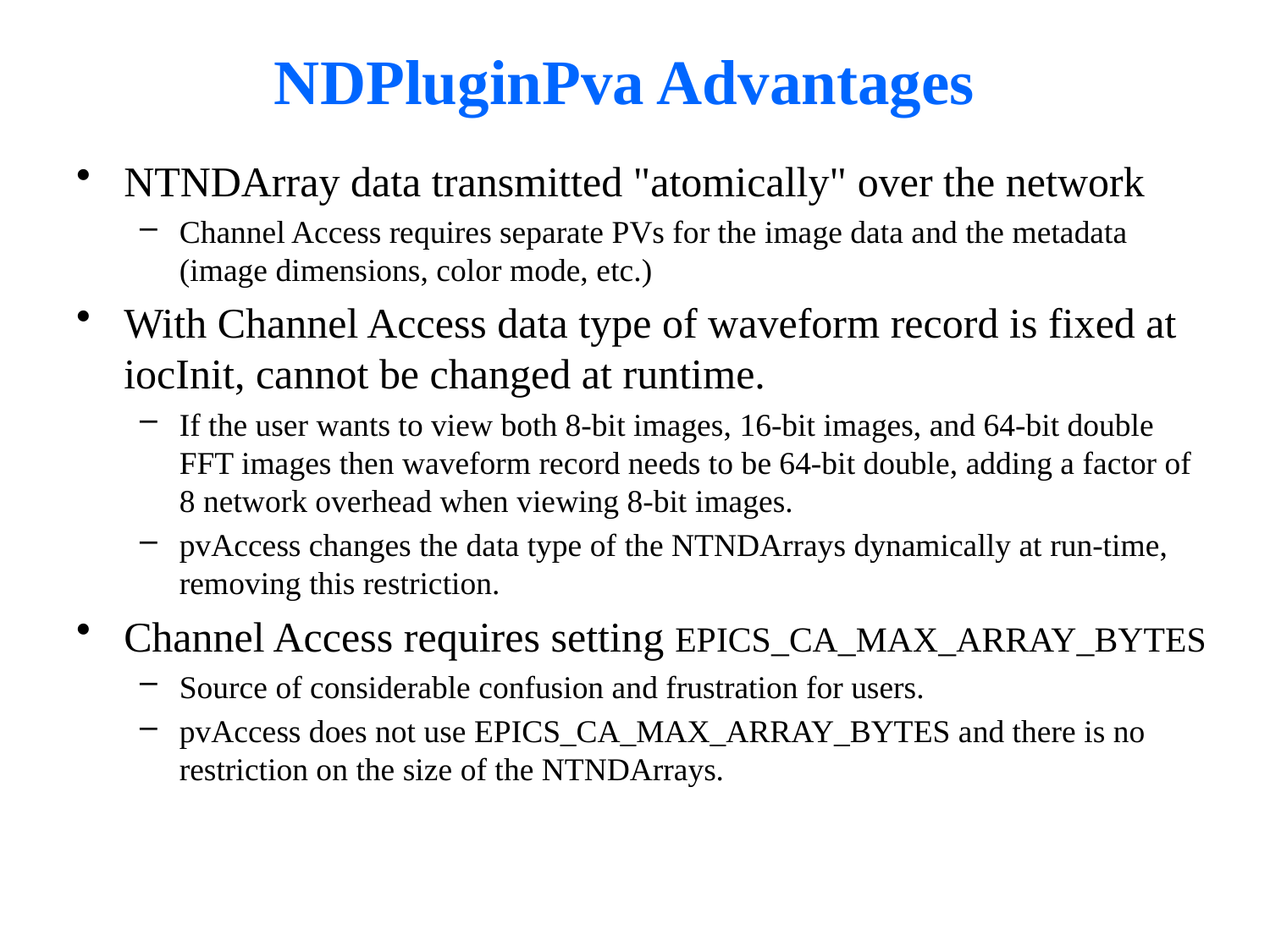

# NDPluginPva Advantages
NTNDArray data transmitted "atomically" over the network
Channel Access requires separate PVs for the image data and the metadata (image dimensions, color mode, etc.)
With Channel Access data type of waveform record is fixed at iocInit, cannot be changed at runtime.
If the user wants to view both 8-bit images, 16-bit images, and 64-bit double FFT images then waveform record needs to be 64-bit double, adding a factor of 8 network overhead when viewing 8-bit images.
pvAccess changes the data type of the NTNDArrays dynamically at run-time, removing this restriction.
Channel Access requires setting EPICS_CA_MAX_ARRAY_BYTES
Source of considerable confusion and frustration for users.
pvAccess does not use EPICS_CA_MAX_ARRAY_BYTES and there is no restriction on the size of the NTNDArrays.